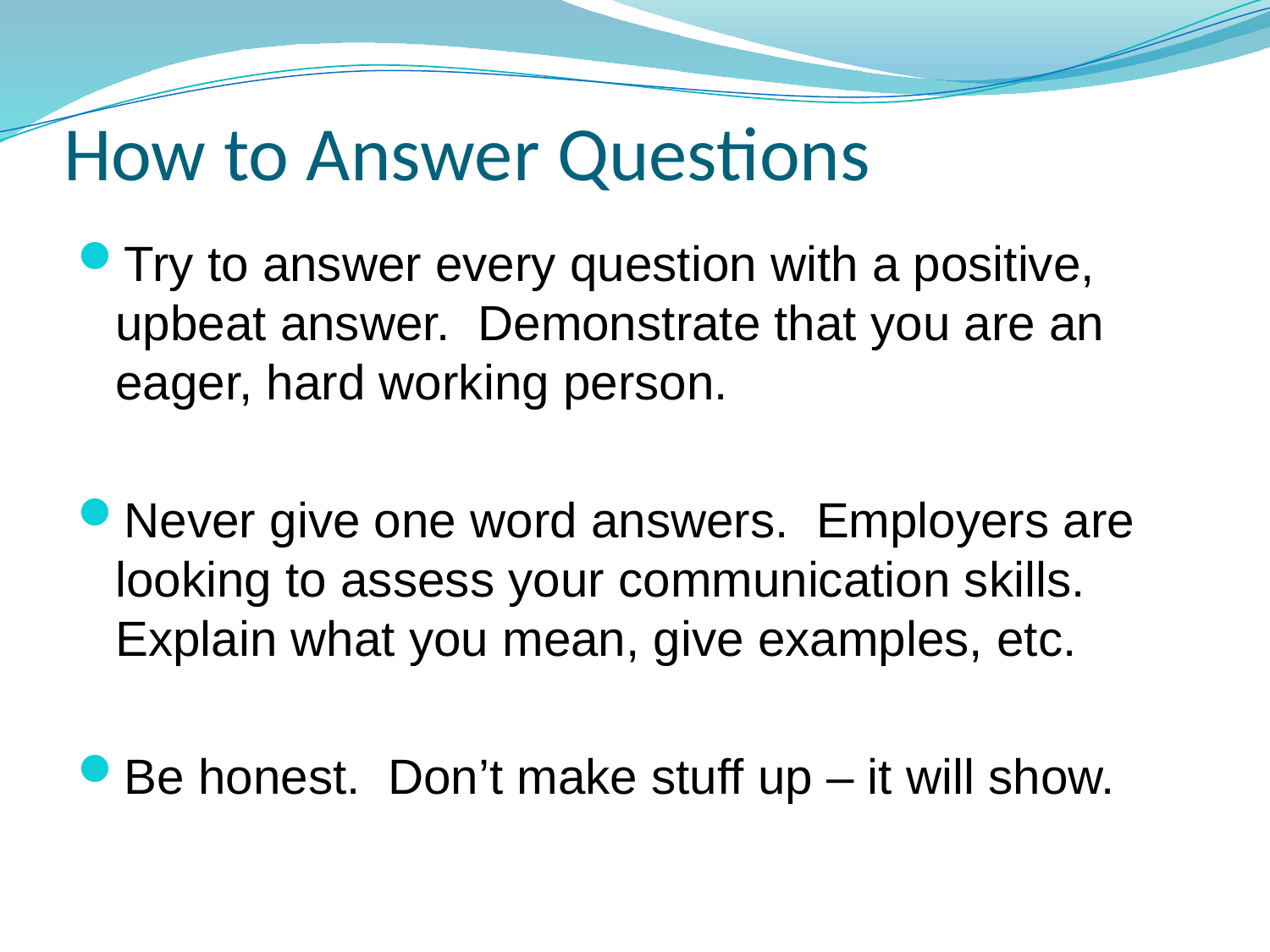

# How to Answer Questions
Try to answer every question with a positive, upbeat answer.  Demonstrate that you are an eager, hard working person.

Never give one word answers.  Employers are looking to assess your communication skills.  Explain what you mean, give examples, etc.

Be honest.  Don’t make stuff up – it will show.